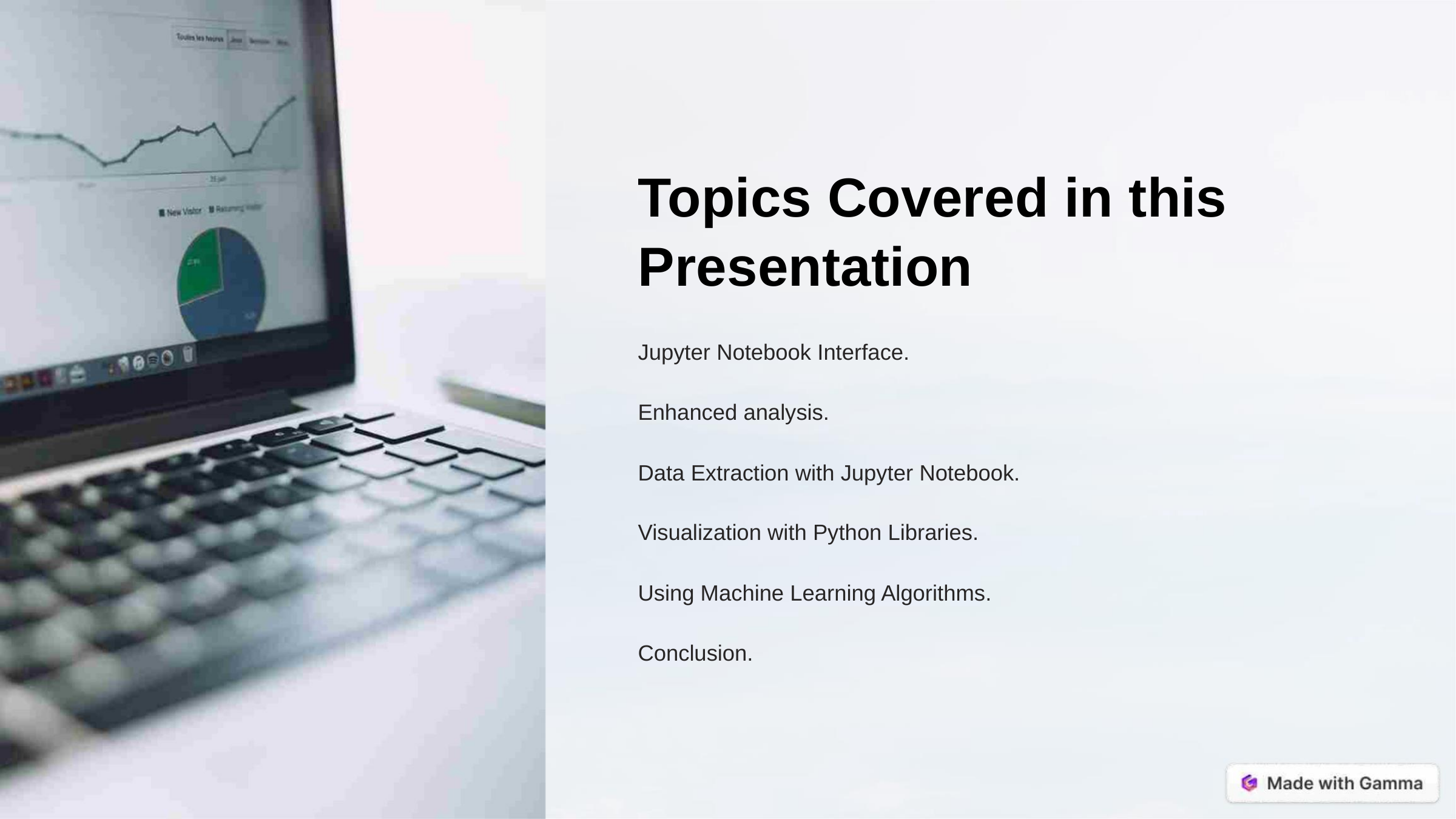

Topics Covered in this
Presentation
Jupyter Notebook Interface.
Enhanced analysis.
Data Extraction with Jupyter Notebook.
Visualization with Python Libraries.
Using Machine Learning Algorithms.
Conclusion.